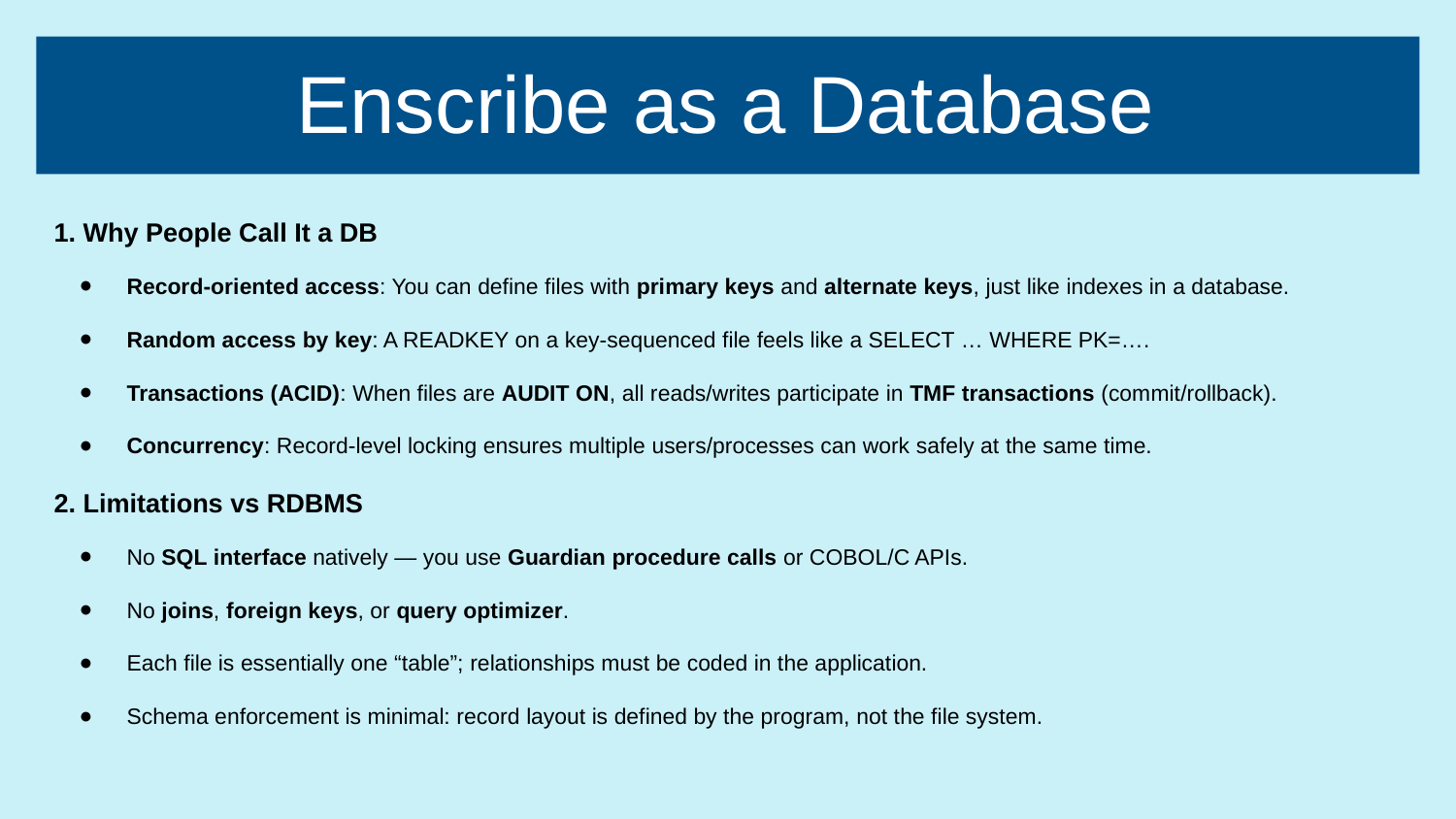

# Enscribe as a Database
1. Why People Call It a DB
Record-oriented access: You can define files with primary keys and alternate keys, just like indexes in a database.
Random access by key: A READKEY on a key-sequenced file feels like a SELECT … WHERE PK=….
Transactions (ACID): When files are AUDIT ON, all reads/writes participate in TMF transactions (commit/rollback).
Concurrency: Record-level locking ensures multiple users/processes can work safely at the same time.
2. Limitations vs RDBMS
No SQL interface natively — you use Guardian procedure calls or COBOL/C APIs.
No joins, foreign keys, or query optimizer.
Each file is essentially one “table”; relationships must be coded in the application.
Schema enforcement is minimal: record layout is defined by the program, not the file system.